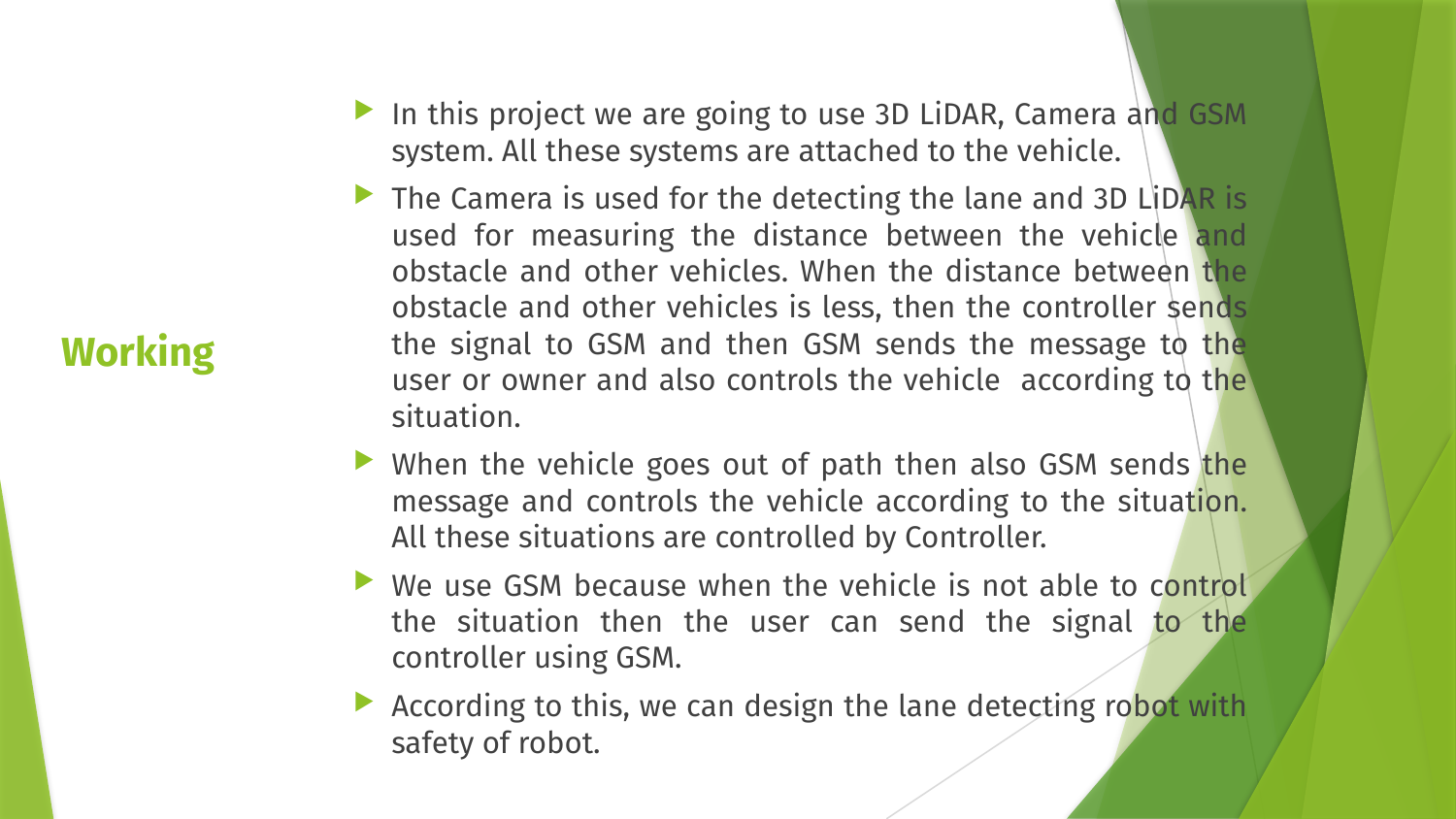

In this project we are going to use 3D LiDAR, Camera and GSM system. All these systems are attached to the vehicle.
The Camera is used for the detecting the lane and 3D LiDAR is used for measuring the distance between the vehicle and obstacle and other vehicles. When the distance between the obstacle and other vehicles is less, then the controller sends the signal to GSM and then GSM sends the message to the user or owner and also controls the vehicle  according to the situation.
When the vehicle goes out of path then also GSM sends the message and controls the vehicle according to the situation. All these situations are controlled by Controller.
We use GSM because when the vehicle is not able to control the situation then the user can send the signal to the controller using GSM.
According to this, we can design the lane detecting robot with safety of robot.
# Working